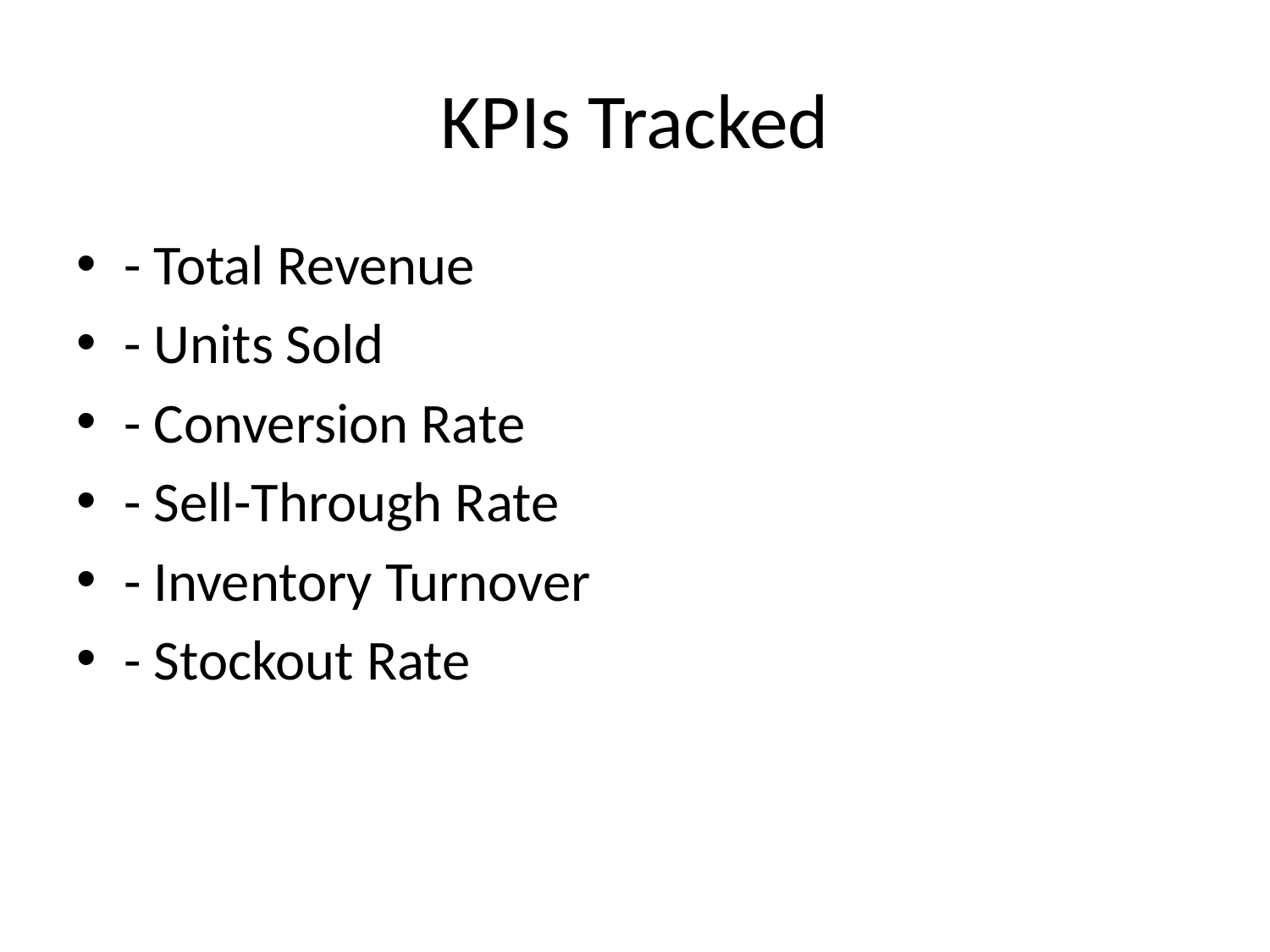

# KPIs Tracked
- Total Revenue
- Units Sold
- Conversion Rate
- Sell-Through Rate
- Inventory Turnover
- Stockout Rate